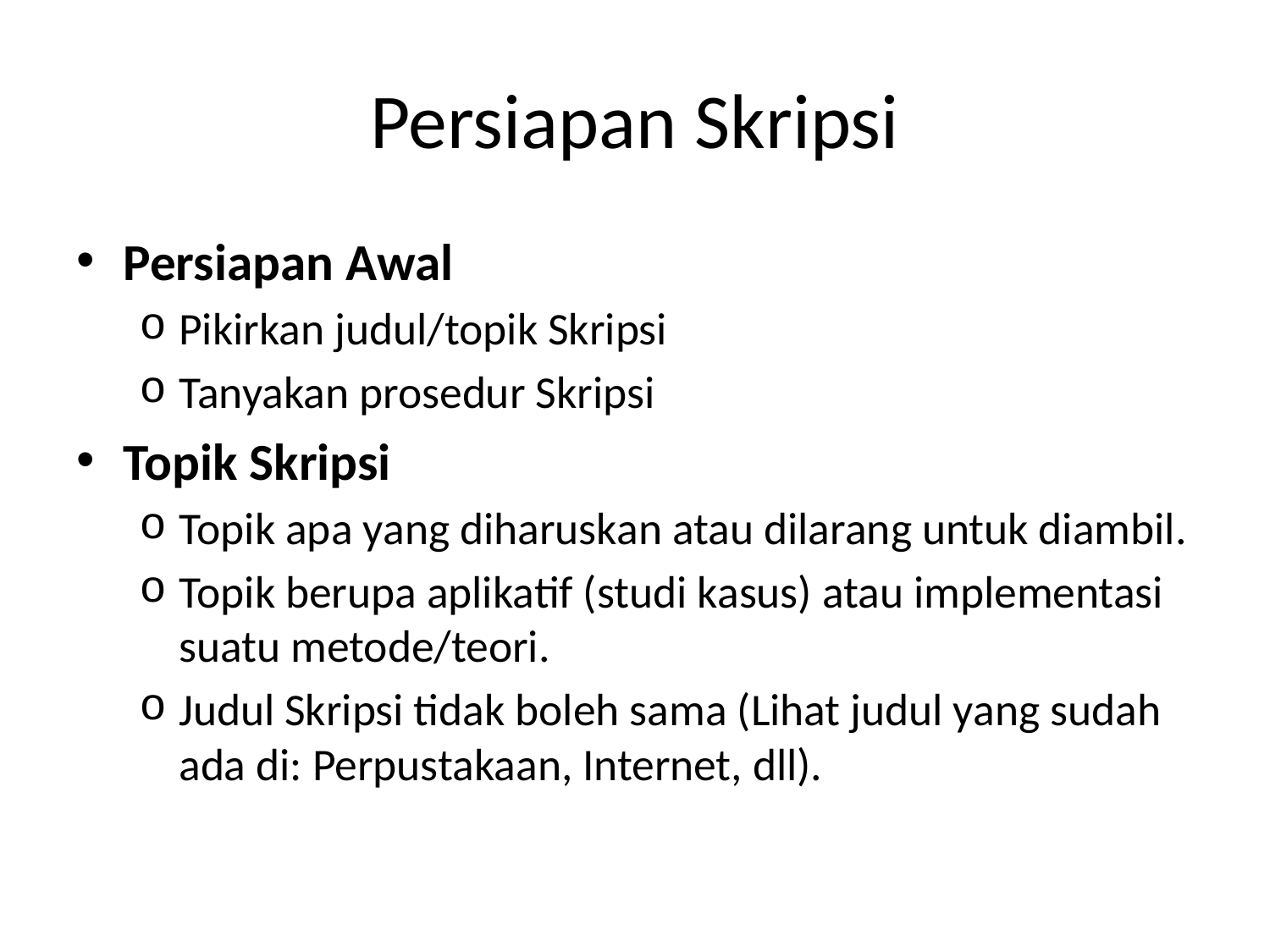

# Persiapan Skripsi
Persiapan Awal
Pikirkan judul/topik Skripsi
Tanyakan prosedur Skripsi
Topik Skripsi
Topik apa yang diharuskan atau dilarang untuk diambil.
Topik berupa aplikatif (studi kasus) atau implementasi suatu metode/teori.
Judul Skripsi tidak boleh sama (Lihat judul yang sudah ada di: Perpustakaan, Internet, dll).